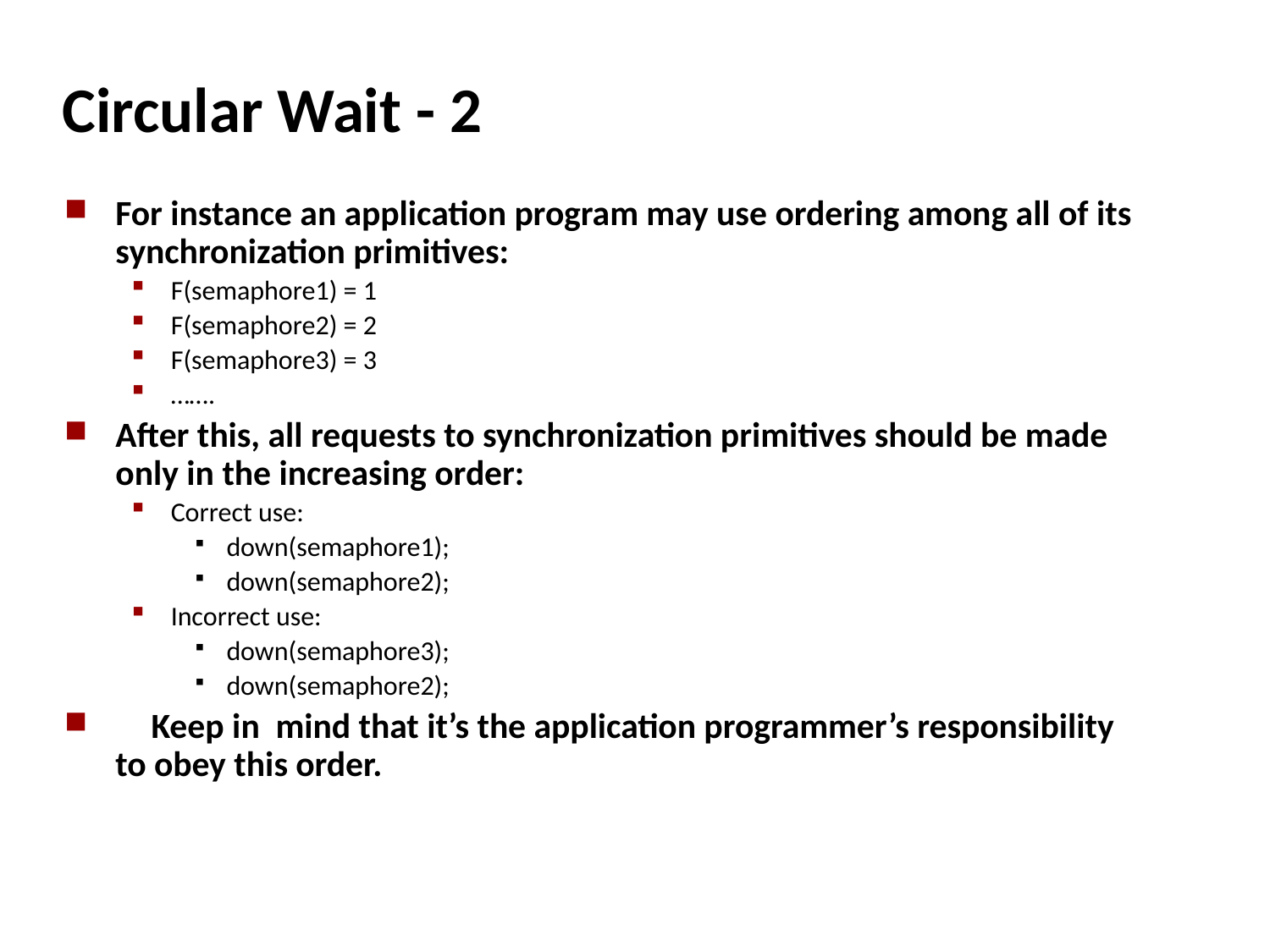

# Circular Wait - 2
For instance an application program may use ordering among all of its synchronization primitives:
F(semaphore1) = 1
F(semaphore2) = 2
F(semaphore3) = 3
…….
After this, all requests to synchronization primitives should be made only in the increasing order:
Correct use:
down(semaphore1);
down(semaphore2);
Incorrect use:
down(semaphore3);
down(semaphore2);
	Keep in  mind that it’s the application programmer’s responsibility to obey this order.